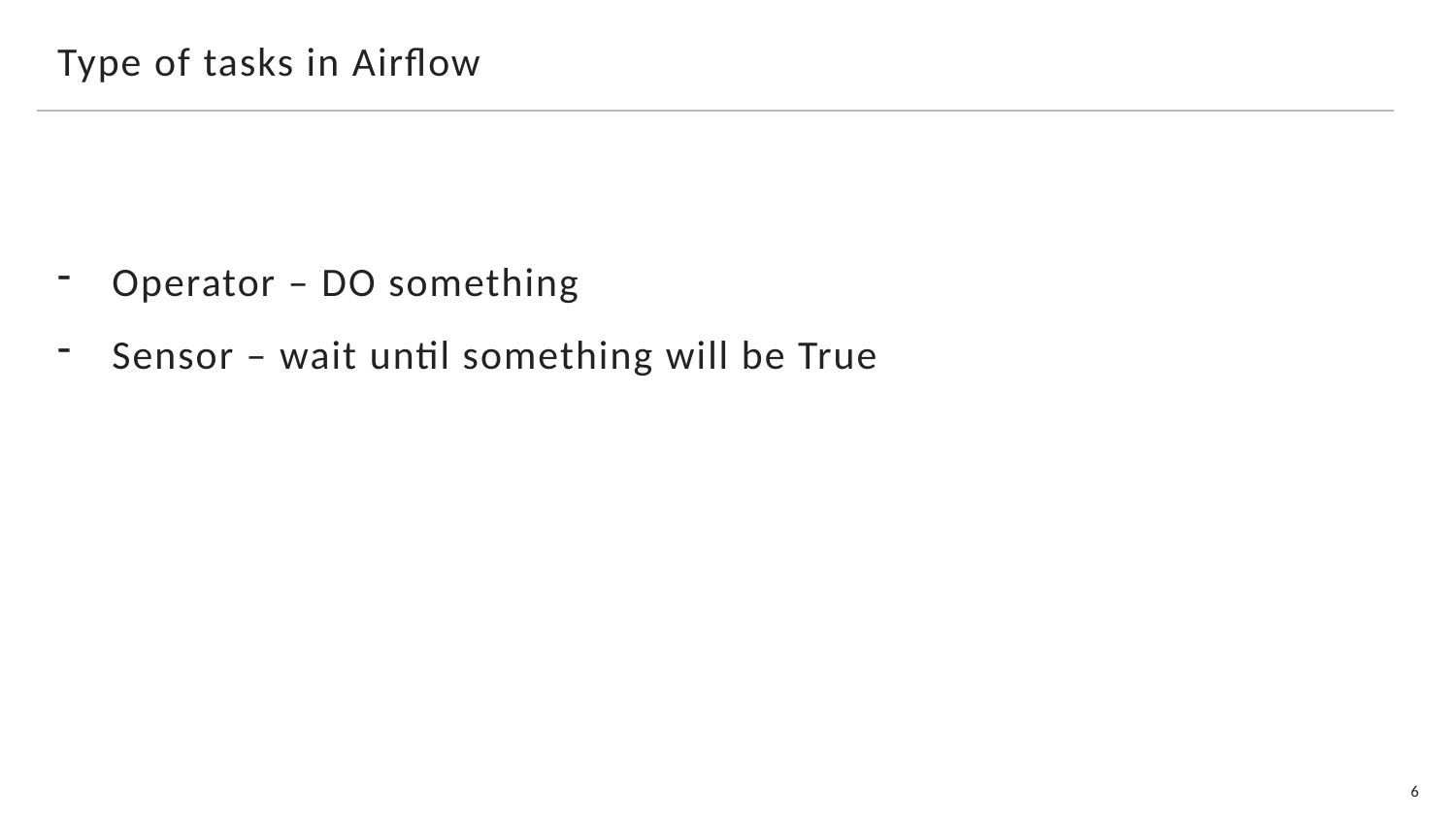

# Type of tasks in Airflow
Operator – DO something
Sensor – wait until something will be True
6